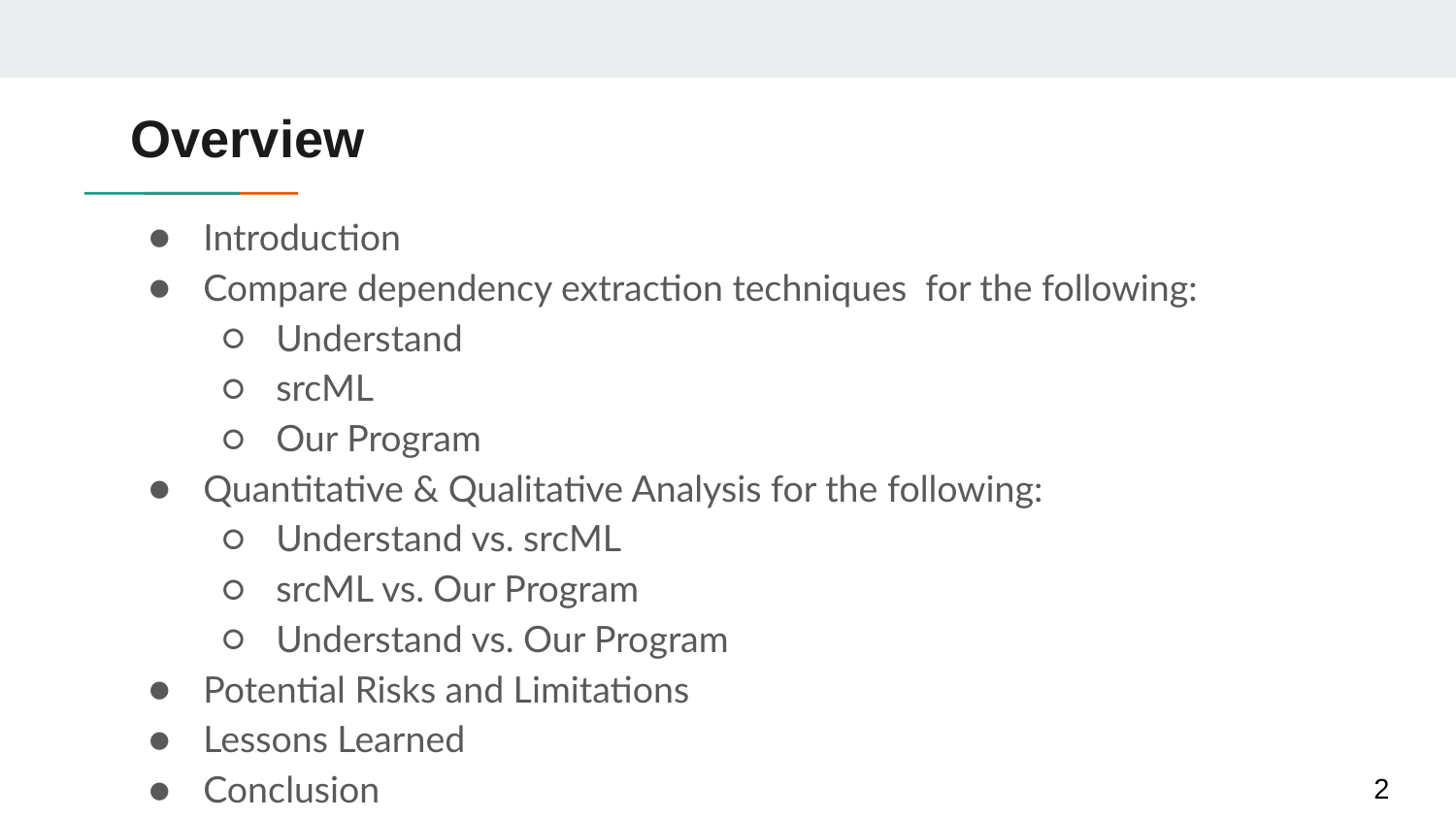

# Overview
Introduction
Compare dependency extraction techniques  for the following:
Understand
srcML
Our Program
Quantitative & Qualitative Analysis for the following:
Understand vs. srcML
srcML vs. Our Program
Understand vs. Our Program
Potential Risks and Limitations
Lessons Learned
Conclusion
2